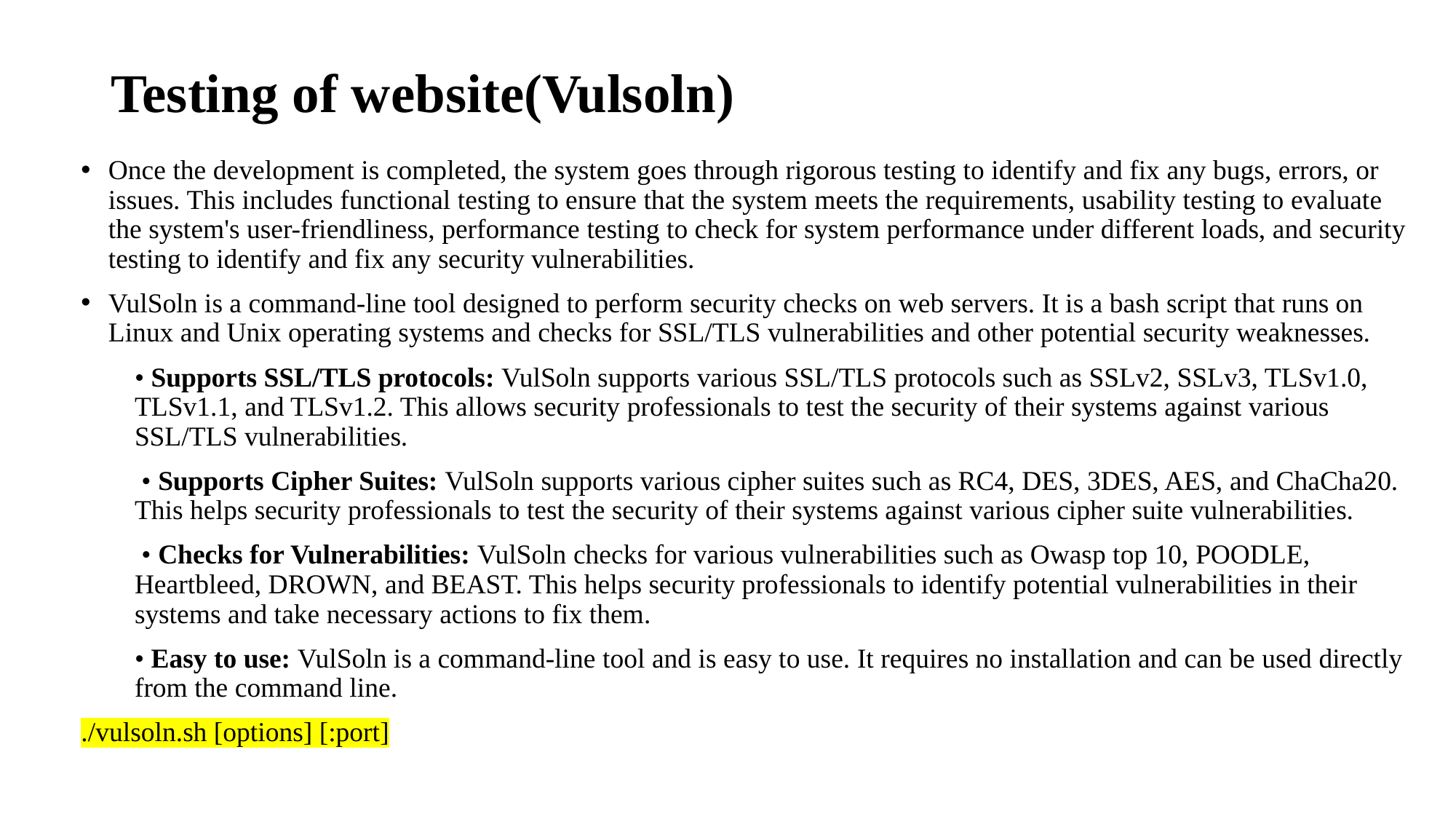

# Testing of website(Vulsoln)
Once the development is completed, the system goes through rigorous testing to identify and fix any bugs, errors, or issues. This includes functional testing to ensure that the system meets the requirements, usability testing to evaluate the system's user-friendliness, performance testing to check for system performance under different loads, and security testing to identify and fix any security vulnerabilities.
VulSoln is a command-line tool designed to perform security checks on web servers. It is a bash script that runs on Linux and Unix operating systems and checks for SSL/TLS vulnerabilities and other potential security weaknesses.
• Supports SSL/TLS protocols: VulSoln supports various SSL/TLS protocols such as SSLv2, SSLv3, TLSv1.0, TLSv1.1, and TLSv1.2. This allows security professionals to test the security of their systems against various SSL/TLS vulnerabilities.
 • Supports Cipher Suites: VulSoln supports various cipher suites such as RC4, DES, 3DES, AES, and ChaCha20. This helps security professionals to test the security of their systems against various cipher suite vulnerabilities.
 • Checks for Vulnerabilities: VulSoln checks for various vulnerabilities such as Owasp top 10, POODLE, Heartbleed, DROWN, and BEAST. This helps security professionals to identify potential vulnerabilities in their systems and take necessary actions to fix them.
• Easy to use: VulSoln is a command-line tool and is easy to use. It requires no installation and can be used directly from the command line.
./vulsoln.sh [options] [:port]